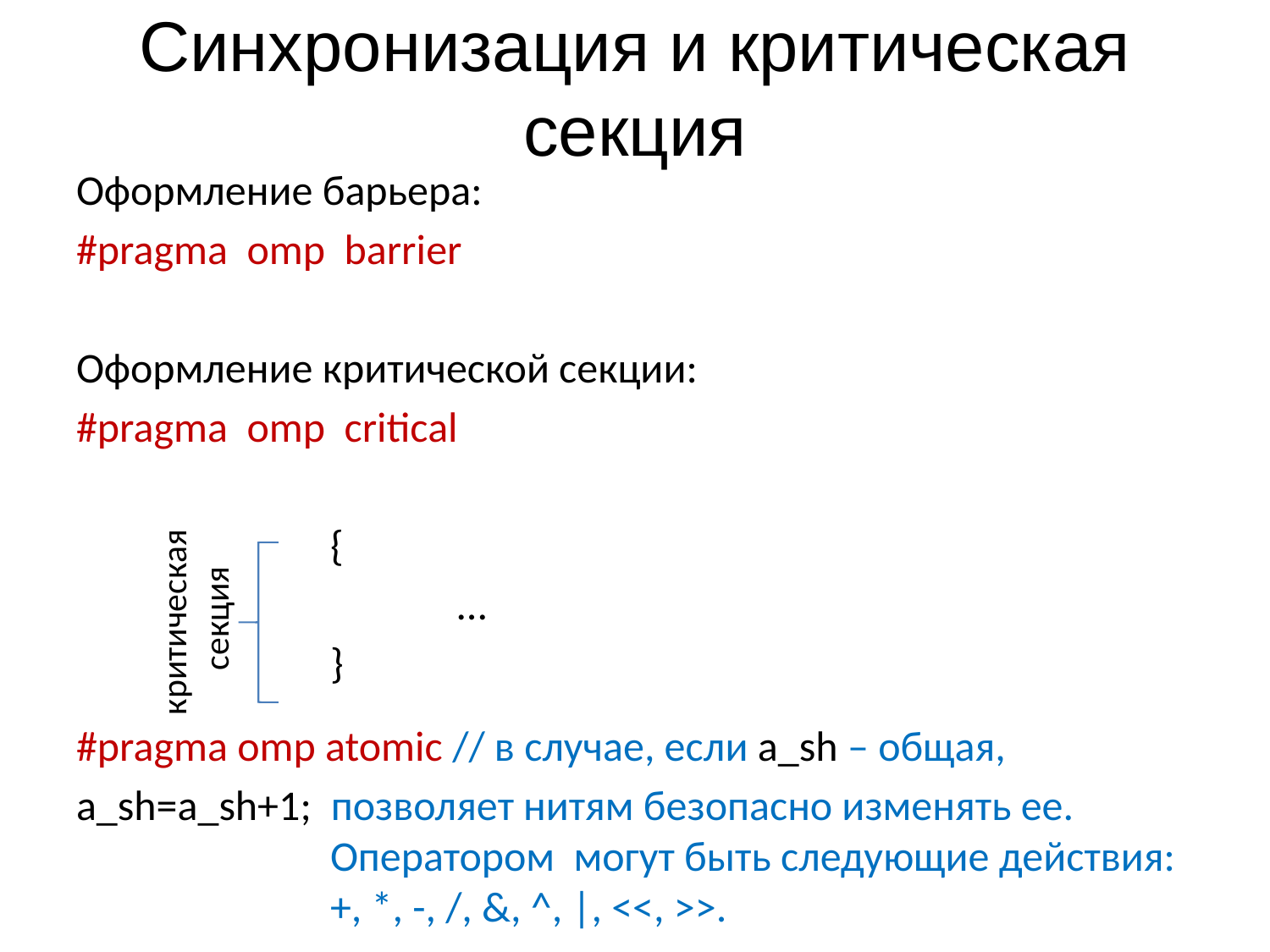

# Синхронизация и критическая секция
Оформление барьера:
#pragma  omp  barrier

Оформление критической секции:
#pragma  omp  critical

		{
			…
		}
#pragma omp atomic // в случае, если a_sh – общая,
a_sh=a_sh+1;  позволяет нитям безопасно изменять ее. 			Оператором  могут быть следующие действия: 		+, *, -, /, &, ^, |, <<, >>.

критическая
 секция